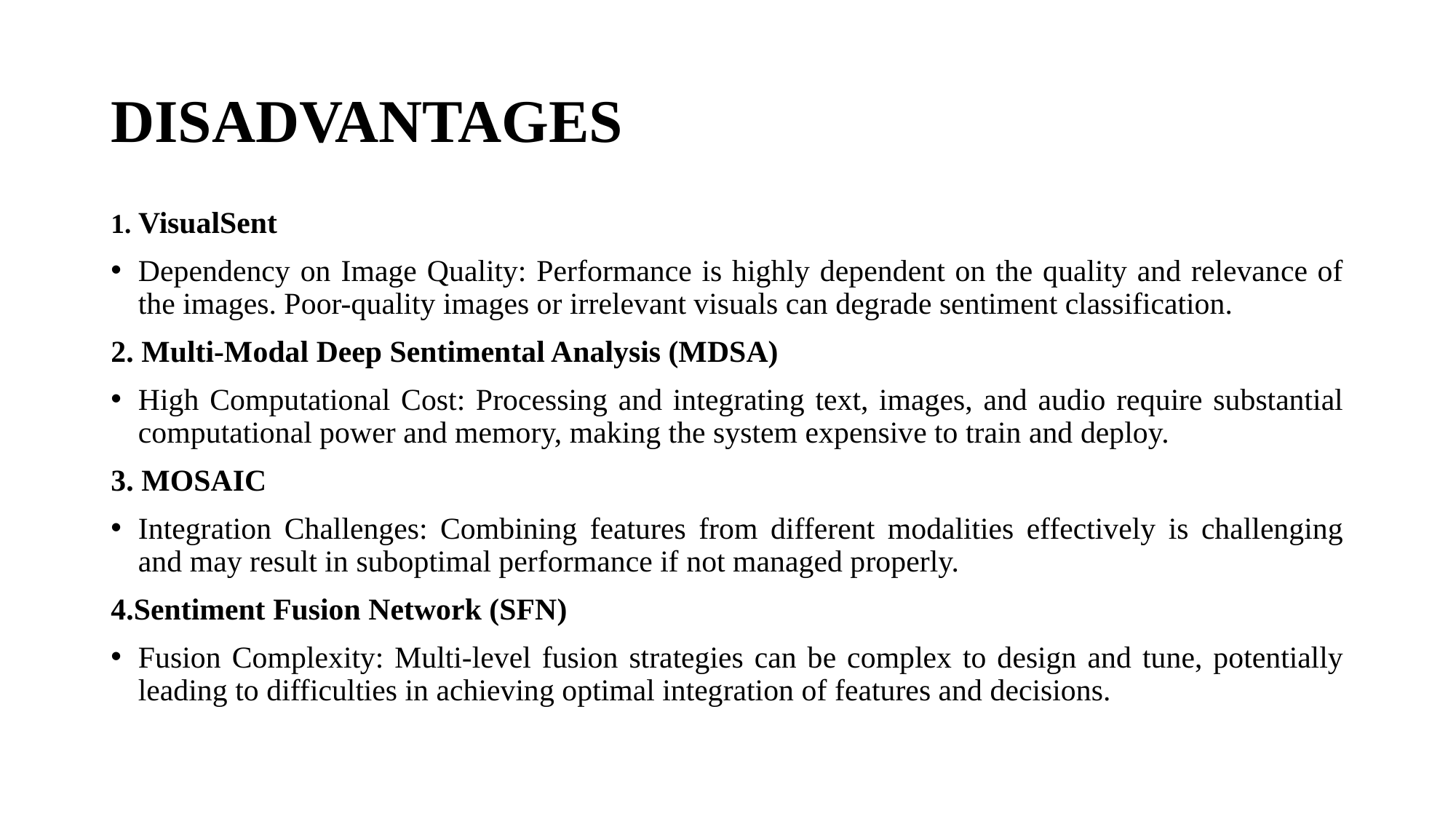

# DISADVANTAGES
1. VisualSent
Dependency on Image Quality: Performance is highly dependent on the quality and relevance of the images. Poor-quality images or irrelevant visuals can degrade sentiment classification.
2. Multi-Modal Deep Sentimental Analysis (MDSA)
High Computational Cost: Processing and integrating text, images, and audio require substantial computational power and memory, making the system expensive to train and deploy.
3. MOSAIC
Integration Challenges: Combining features from different modalities effectively is challenging and may result in suboptimal performance if not managed properly.
4.Sentiment Fusion Network (SFN)
Fusion Complexity: Multi-level fusion strategies can be complex to design and tune, potentially leading to difficulties in achieving optimal integration of features and decisions.